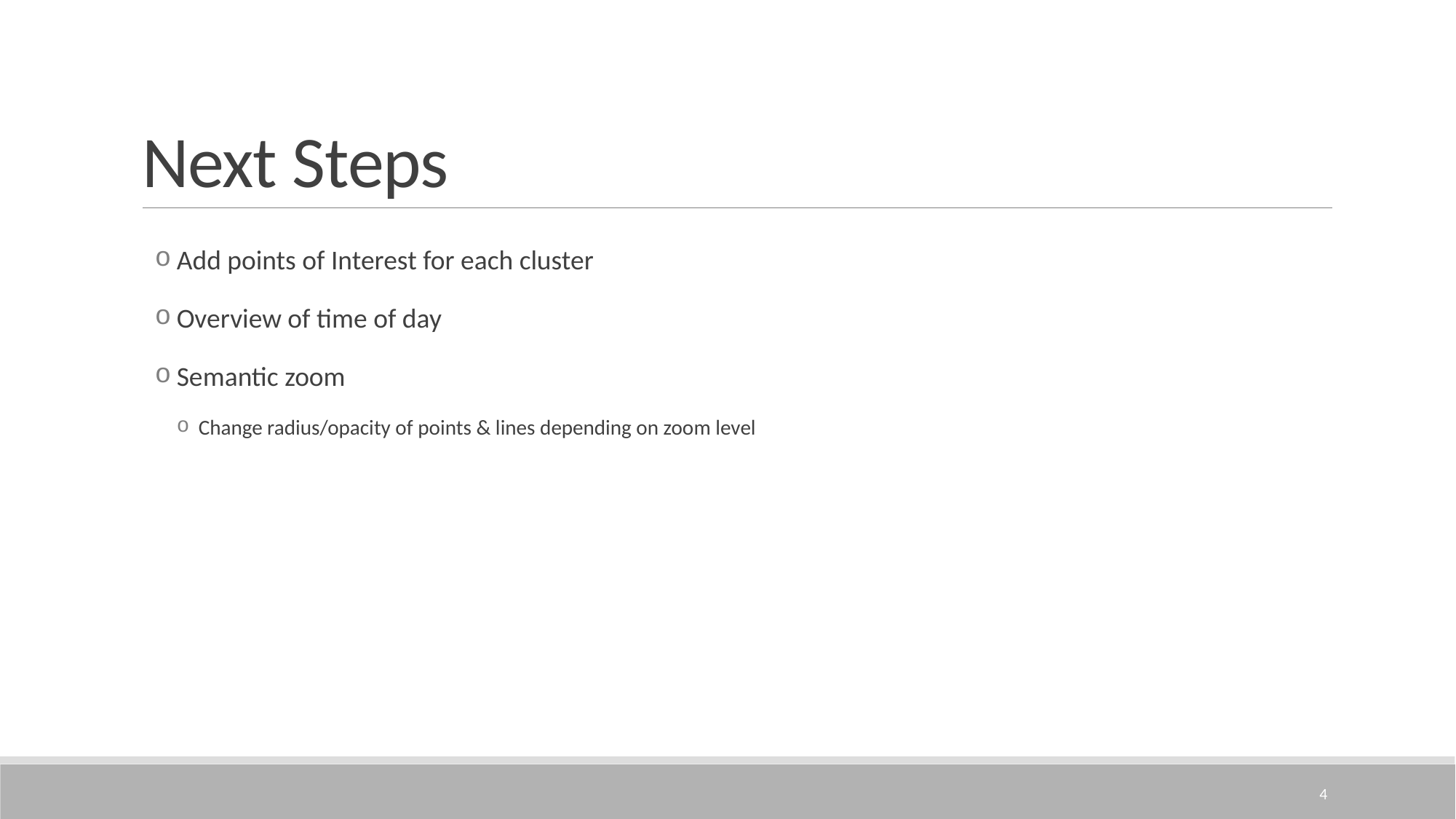

# Next Steps
Add points of Interest for each cluster
Overview of time of day
Semantic zoom
Change radius/opacity of points & lines depending on zoom level

4